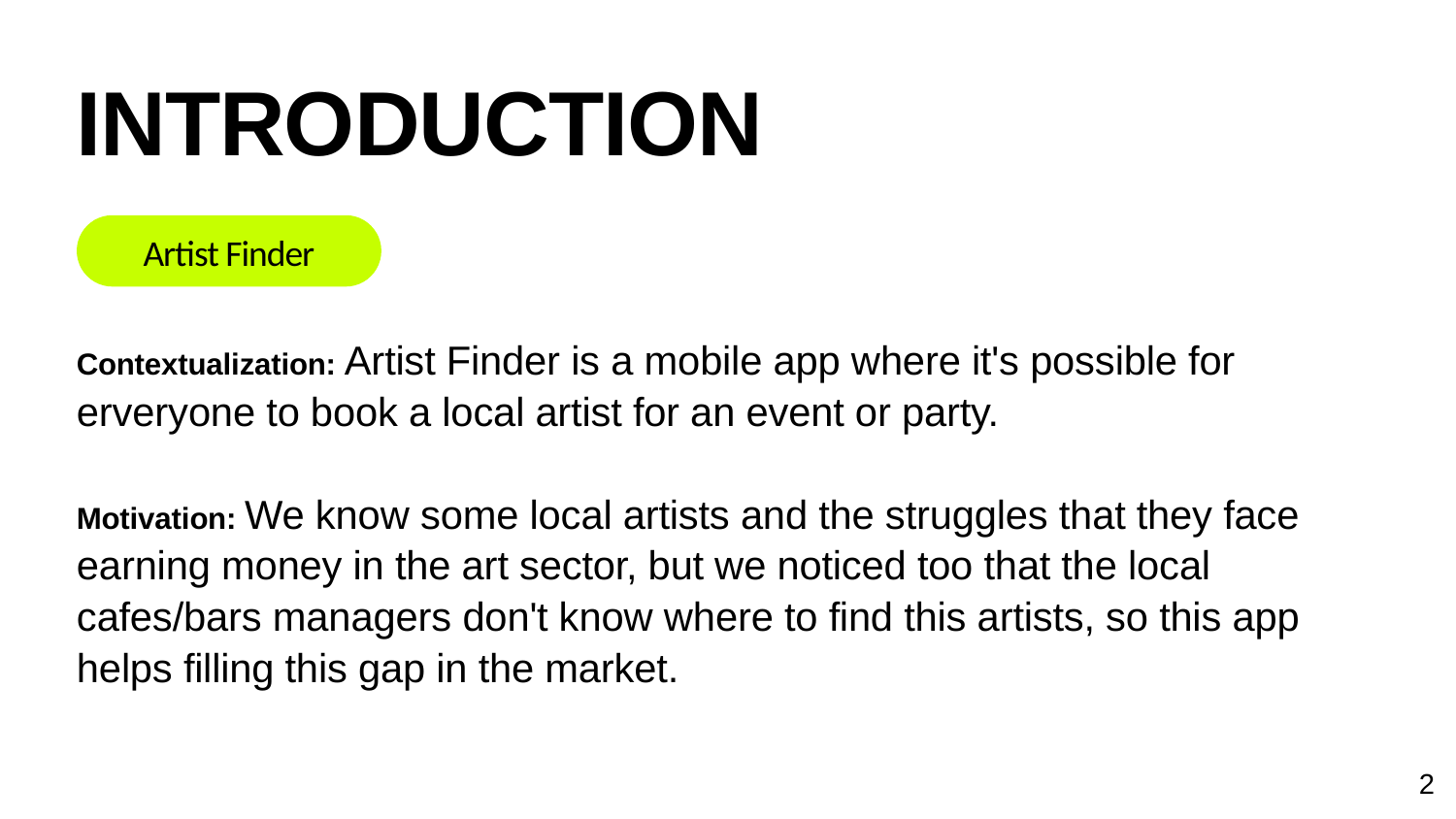

INTRODUCTION
Artist Finder
Contextualization: Artist Finder is a mobile app where it's possible for erveryone to book a local artist for an event or party.

Motivation: We know some local artists and the struggles that they face earning money in the art sector, but we noticed too that the local cafes/bars managers don't know where to find this artists, so this app helps filling this gap in the market.

2